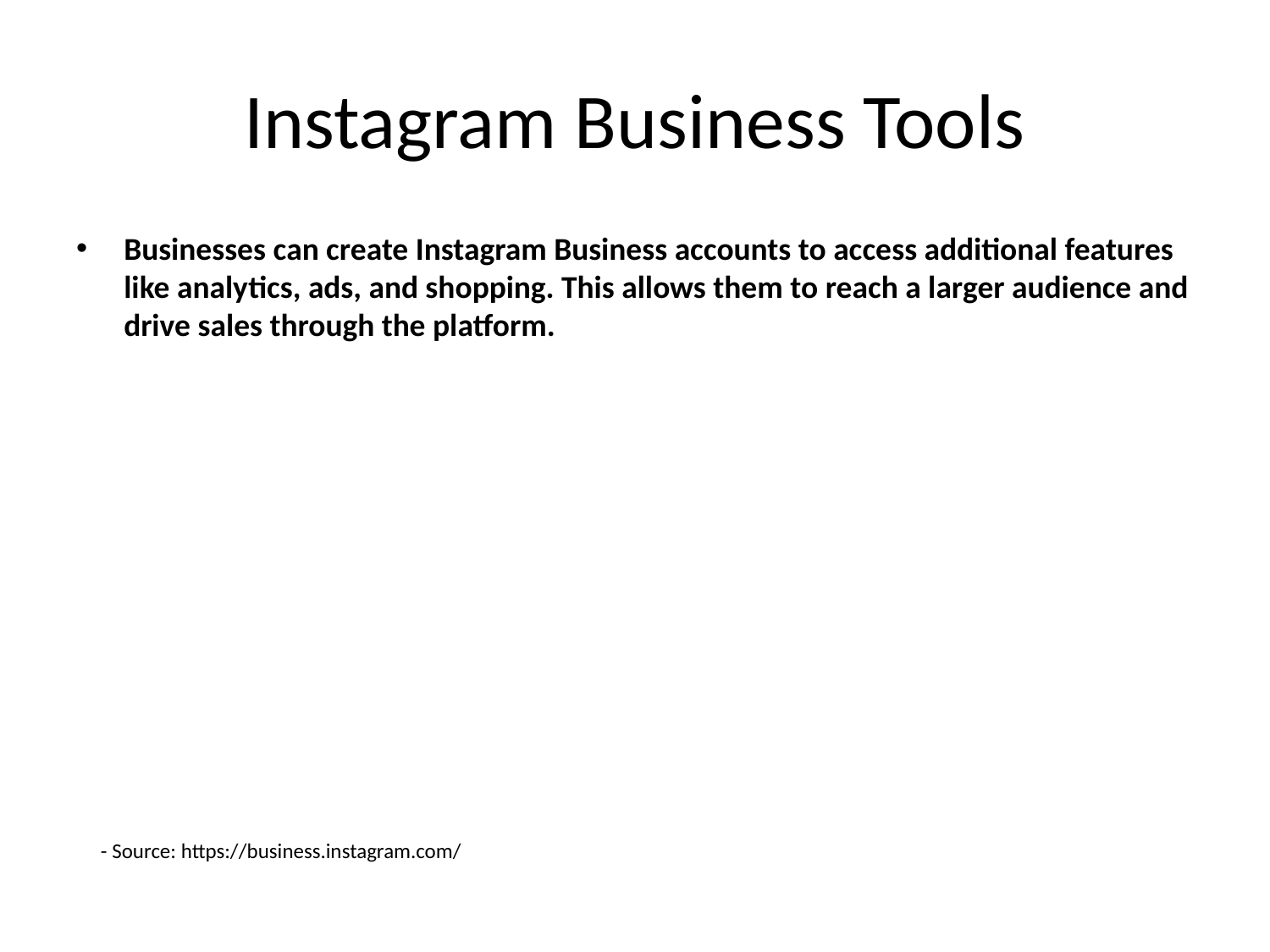

# Instagram Business Tools
Businesses can create Instagram Business accounts to access additional features like analytics, ads, and shopping. This allows them to reach a larger audience and drive sales through the platform.

- Source: https://business.instagram.com/